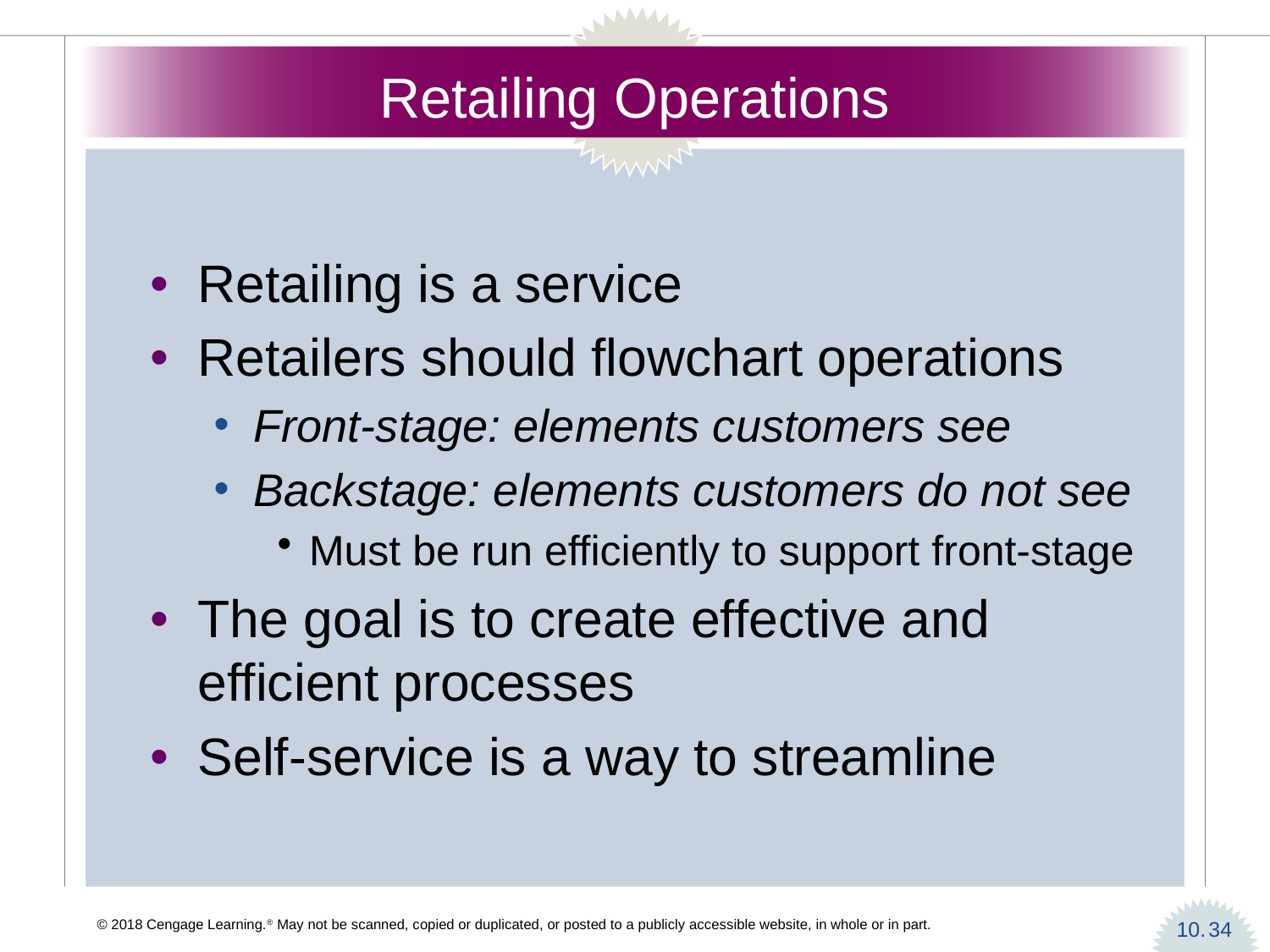

# Retailing Operations
Retailing is a service
Retailers should flowchart operations
Front-stage: elements customers see
Backstage: elements customers do not see
Must be run efficiently to support front-stage
The goal is to create effective and efficient processes
Self-service is a way to streamline